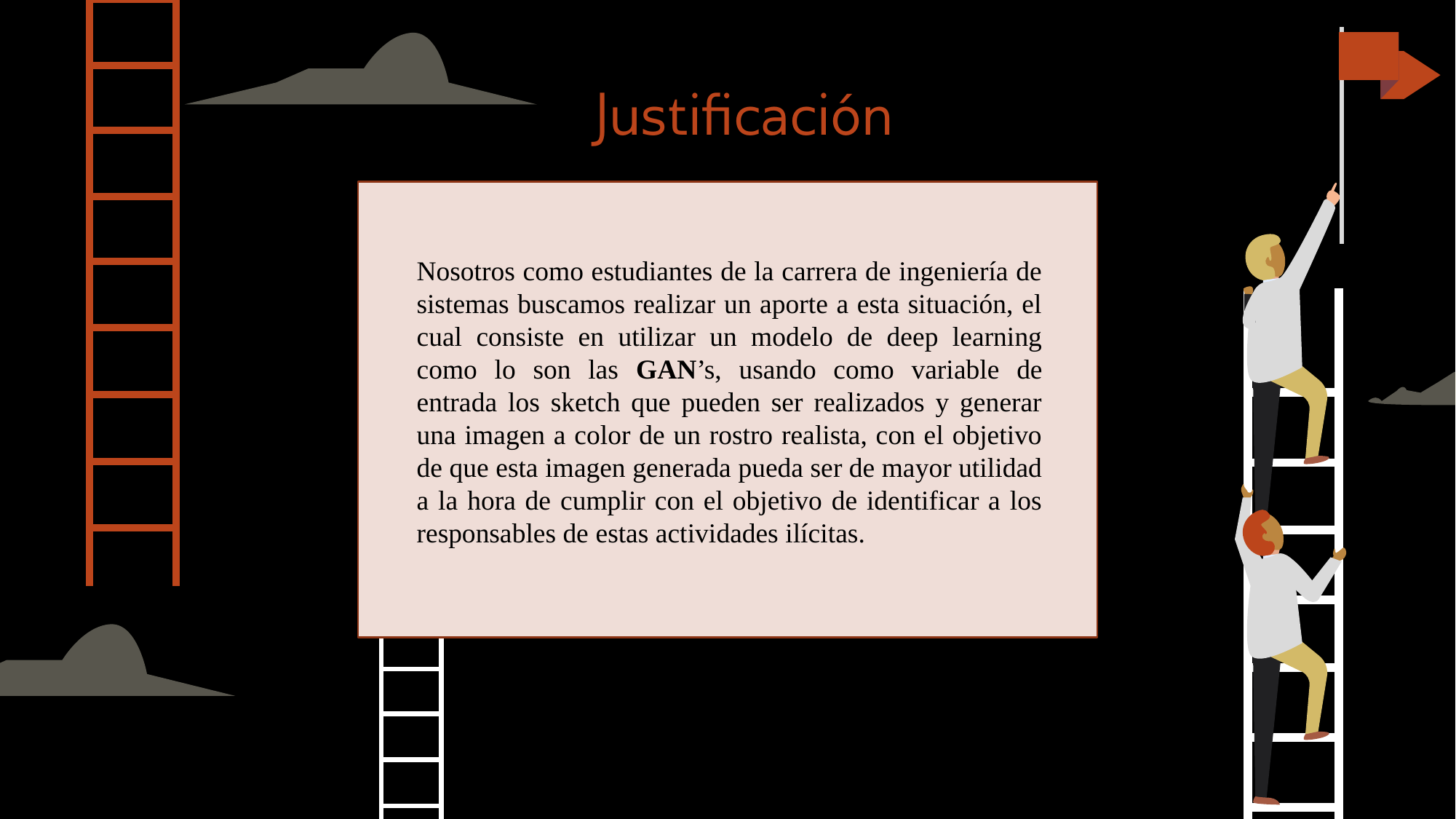

Justificación

Nosotros como estudiantes de la carrera de ingeniería de sistemas buscamos realizar un aporte a esta situación, el cual consiste en utilizar un modelo de deep learning como lo son las GAN’s, usando como variable de entrada los sketch que pueden ser realizados y generar una imagen a color de un rostro realista, con el objetivo de que esta imagen generada pueda ser de mayor utilidad a la hora de cumplir con el objetivo de identificar a los responsables de estas actividades ilícitas.